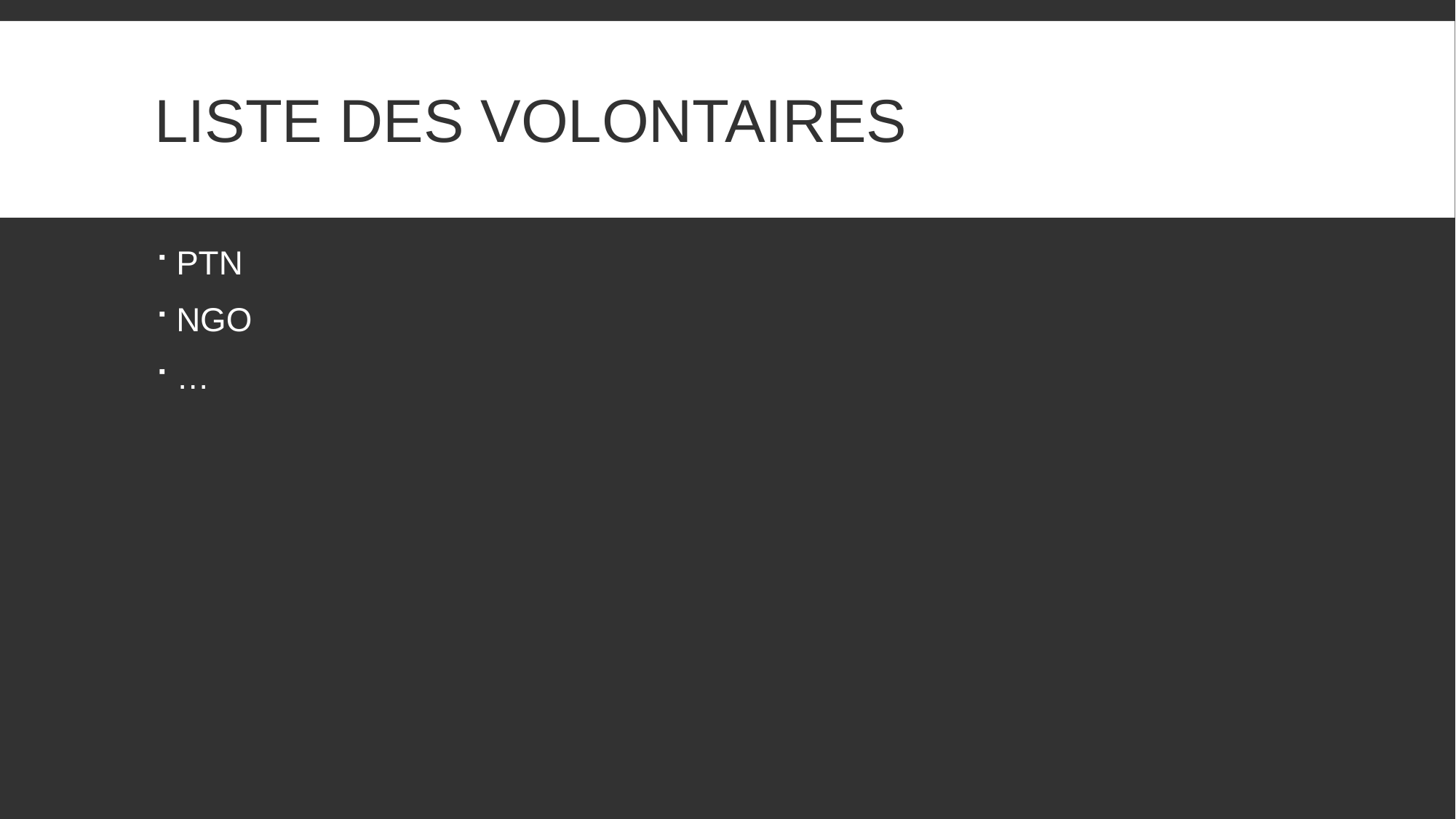

# Liste des volontaires
PTN
NGO
…